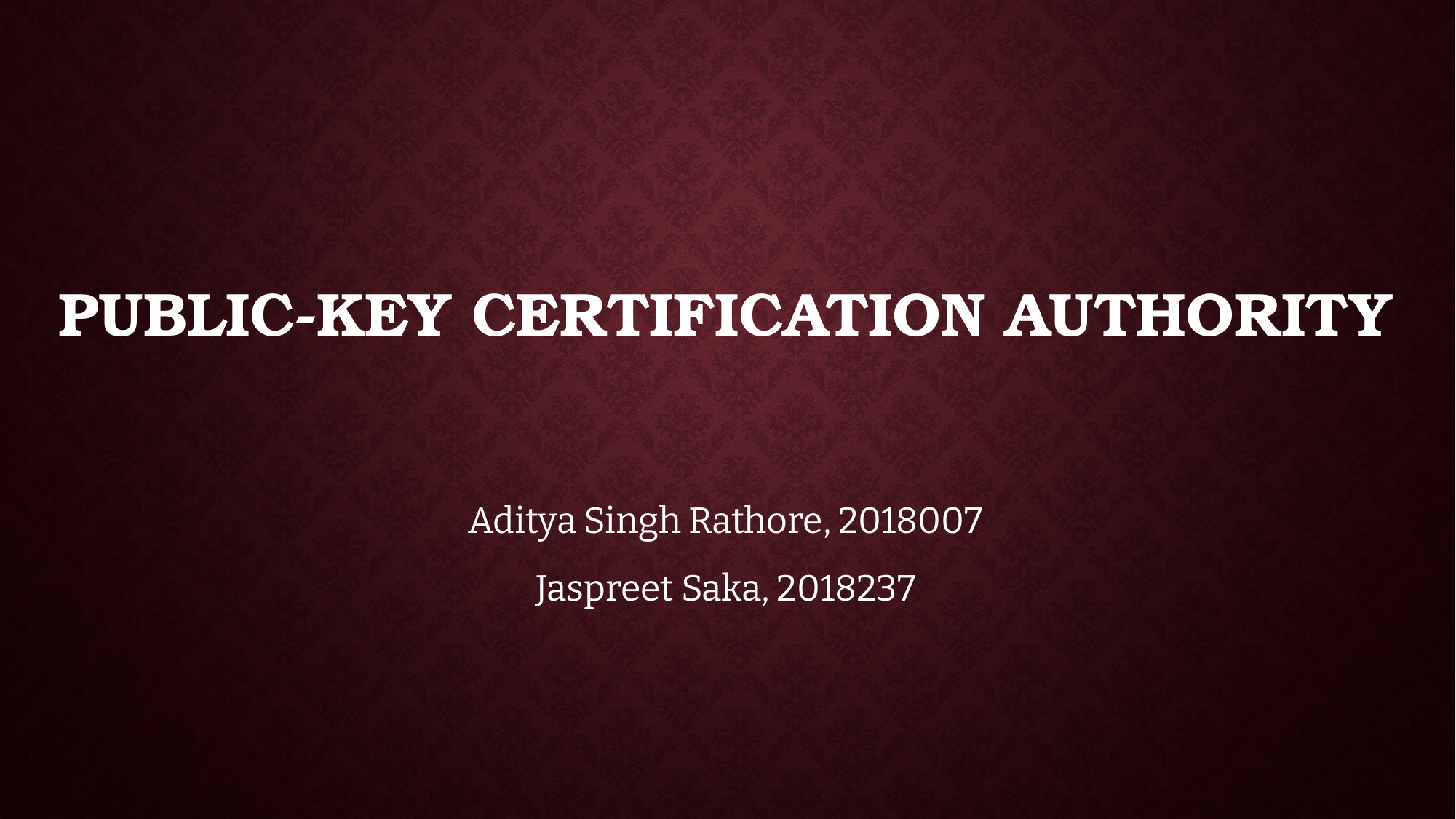

# Public‐key Certification Authority
Aditya Singh Rathore, 2018007
Jaspreet Saka, 2018237